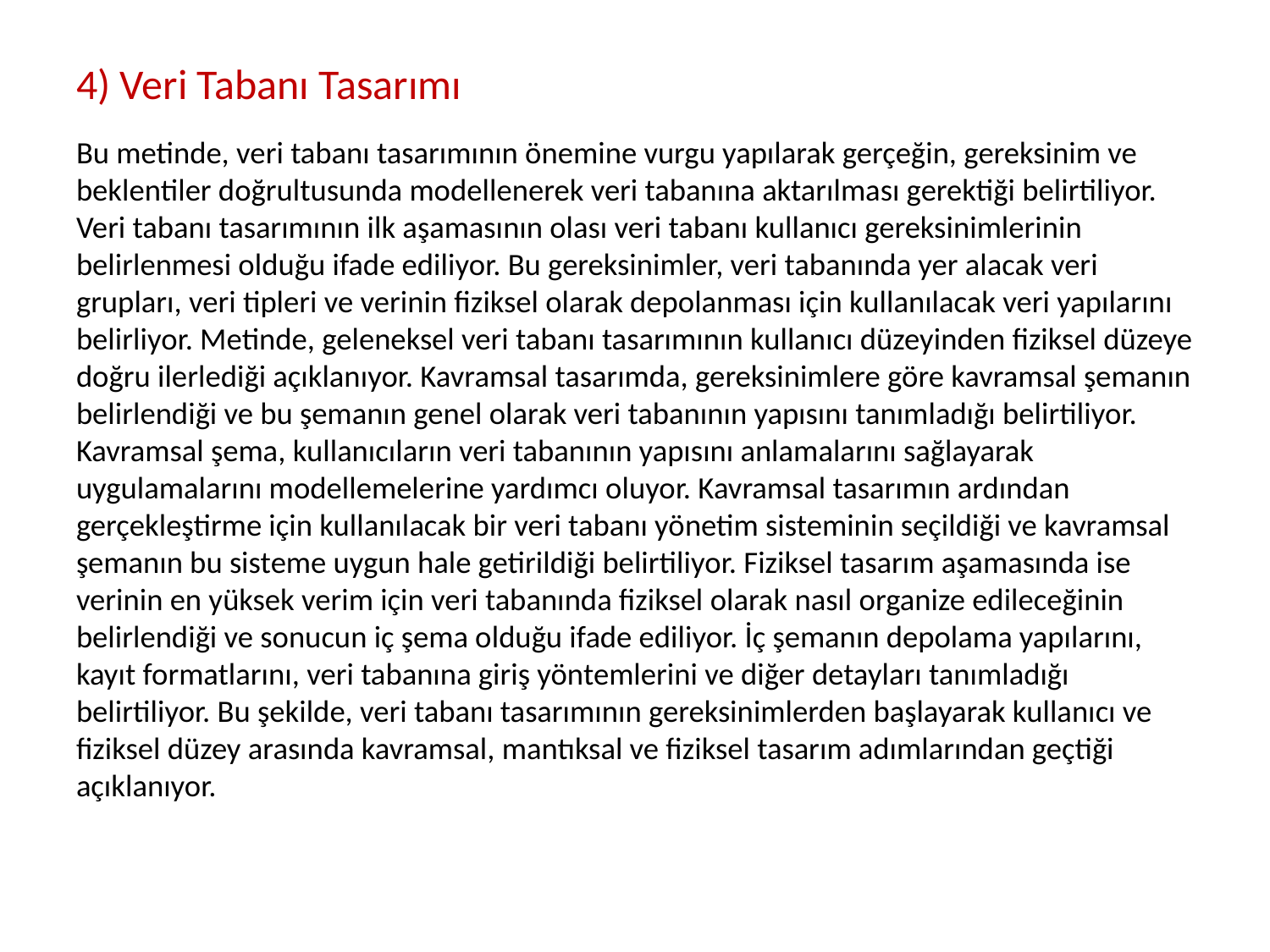

# 4) Veri Tabanı Tasarımı
Bu metinde, veri tabanı tasarımının önemine vurgu yapılarak gerçeğin, gereksinim ve beklentiler doğrultusunda modellenerek veri tabanına aktarılması gerektiği belirtiliyor. Veri tabanı tasarımının ilk aşamasının olası veri tabanı kullanıcı gereksinimlerinin belirlenmesi olduğu ifade ediliyor. Bu gereksinimler, veri tabanında yer alacak veri grupları, veri tipleri ve verinin fiziksel olarak depolanması için kullanılacak veri yapılarını belirliyor. Metinde, geleneksel veri tabanı tasarımının kullanıcı düzeyinden fiziksel düzeye doğru ilerlediği açıklanıyor. Kavramsal tasarımda, gereksinimlere göre kavramsal şemanın belirlendiği ve bu şemanın genel olarak veri tabanının yapısını tanımladığı belirtiliyor. Kavramsal şema, kullanıcıların veri tabanının yapısını anlamalarını sağlayarak uygulamalarını modellemelerine yardımcı oluyor. Kavramsal tasarımın ardından gerçekleştirme için kullanılacak bir veri tabanı yönetim sisteminin seçildiği ve kavramsal şemanın bu sisteme uygun hale getirildiği belirtiliyor. Fiziksel tasarım aşamasında ise verinin en yüksek verim için veri tabanında fiziksel olarak nasıl organize edileceğinin belirlendiği ve sonucun iç şema olduğu ifade ediliyor. İç şemanın depolama yapılarını, kayıt formatlarını, veri tabanına giriş yöntemlerini ve diğer detayları tanımladığı belirtiliyor. Bu şekilde, veri tabanı tasarımının gereksinimlerden başlayarak kullanıcı ve fiziksel düzey arasında kavramsal, mantıksal ve fiziksel tasarım adımlarından geçtiği açıklanıyor.